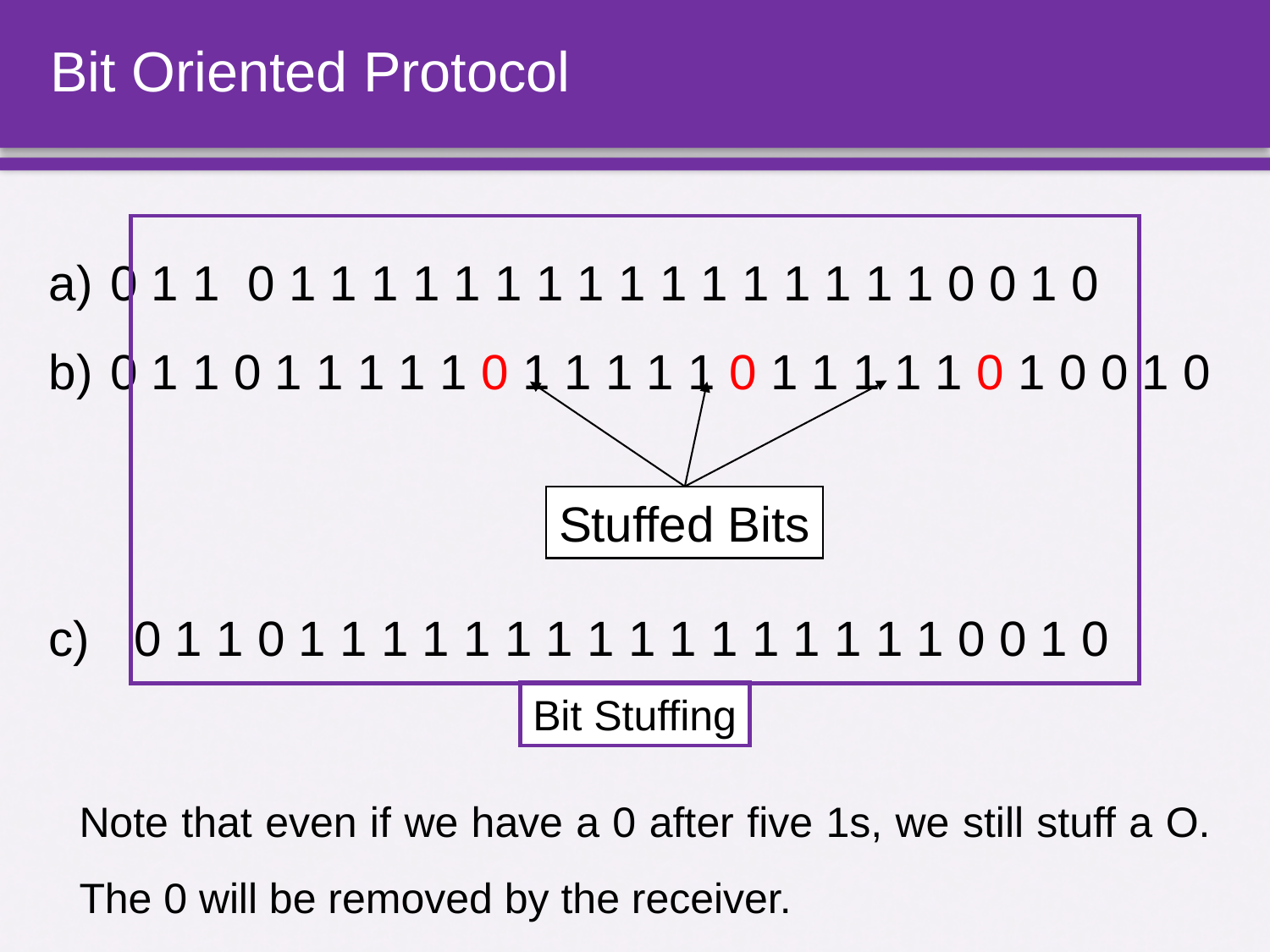

# Bit Oriented Protocol

 0 1 1  0 1 1 1 1 1 1 1 1 1 1 1 1 1 1 1 1 0 0 1 0
 0 1 1 0 1 1 1 1 1 0 1 1 1 1 1 0 1 1 1 1 1 0 1 0 0 1 0

 0 1 1 0 1 1 1 1 1 1 1 1 1 1 1 1 1 1 1 1 0 0 1 0
Stuffed Bits
Bit Stuffing
Note that even if we have a 0 after five 1s, we still stuff a O. The 0 will be removed by the receiver.